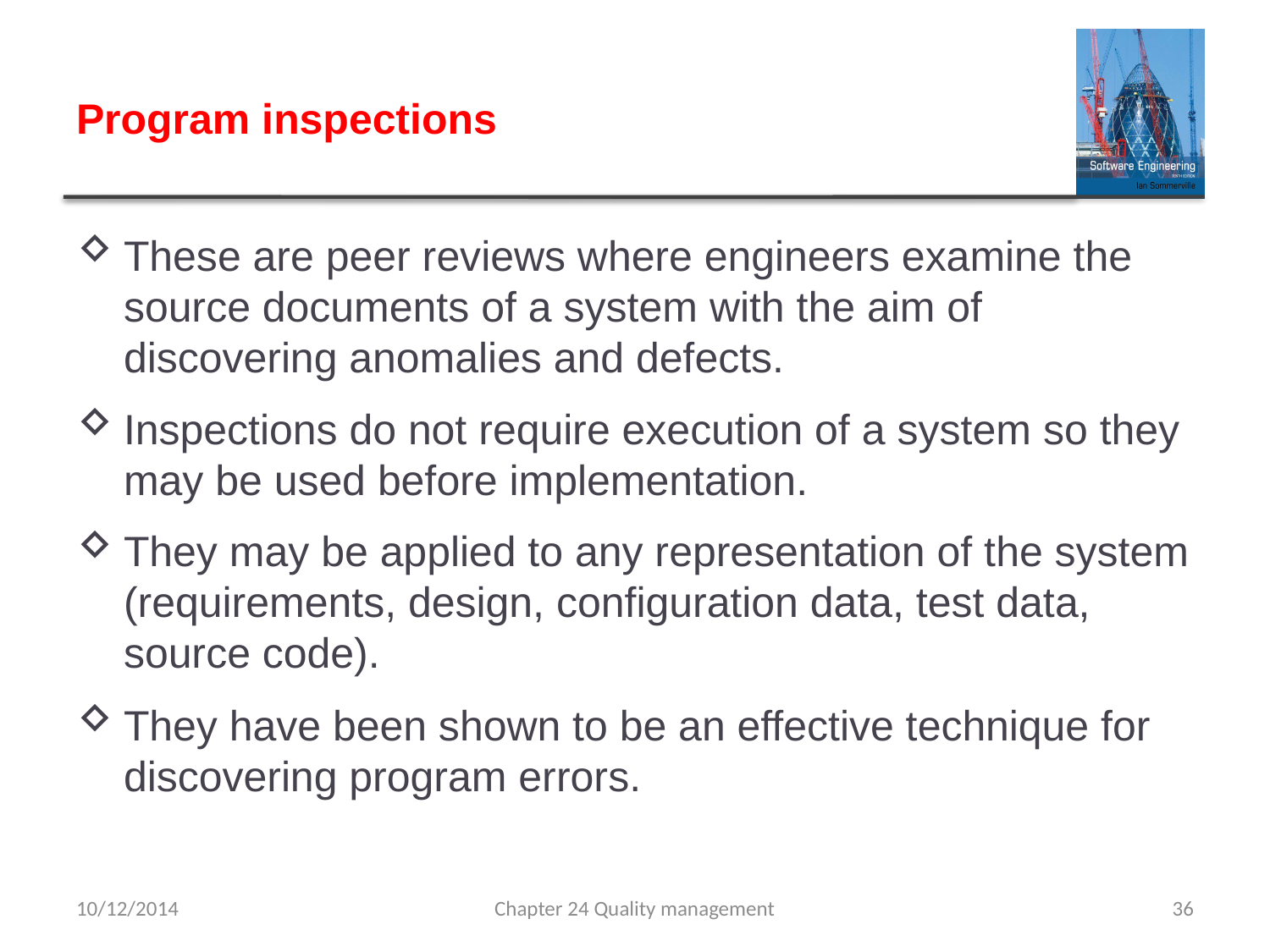

# Program inspections
These are peer reviews where engineers examine the source documents of a system with the aim of discovering anomalies and defects.
Inspections do not require execution of a system so they may be used before implementation.
They may be applied to any representation of the system (requirements, design, configuration data, test data, source code).
They have been shown to be an effective technique for discovering program errors.
10/12/2014
Chapter 24 Quality management
36